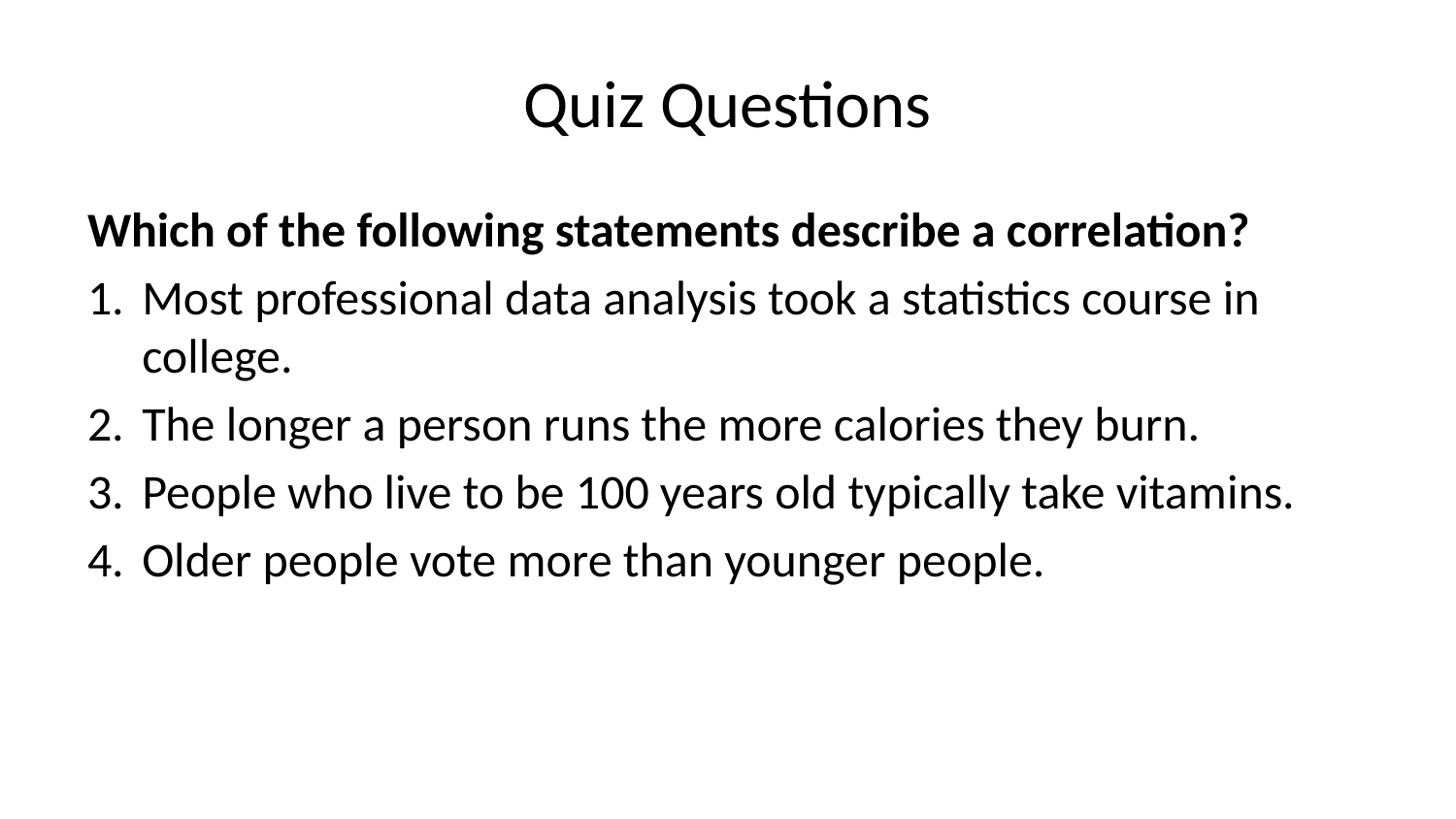

# Quiz Questions
Which of the following statements describe a correlation?
Most professional data analysis took a statistics course in college.
The longer a person runs the more calories they burn.
People who live to be 100 years old typically take vitamins.
Older people vote more than younger people.